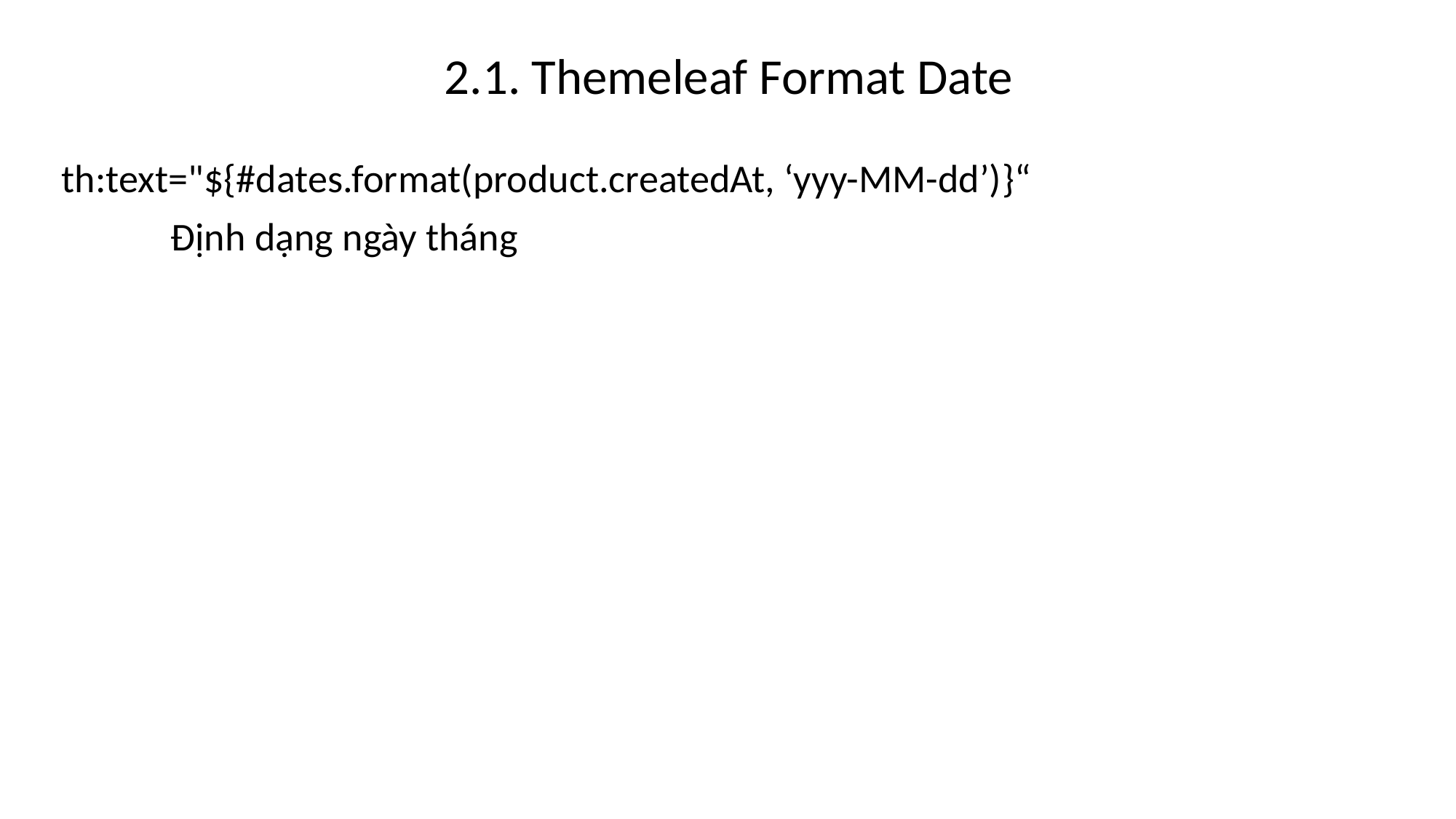

2.1. Themeleaf Format Date
th:text="${#dates.format(product.createdAt, ‘yyy-MM-dd’)}“
	Định dạng ngày tháng